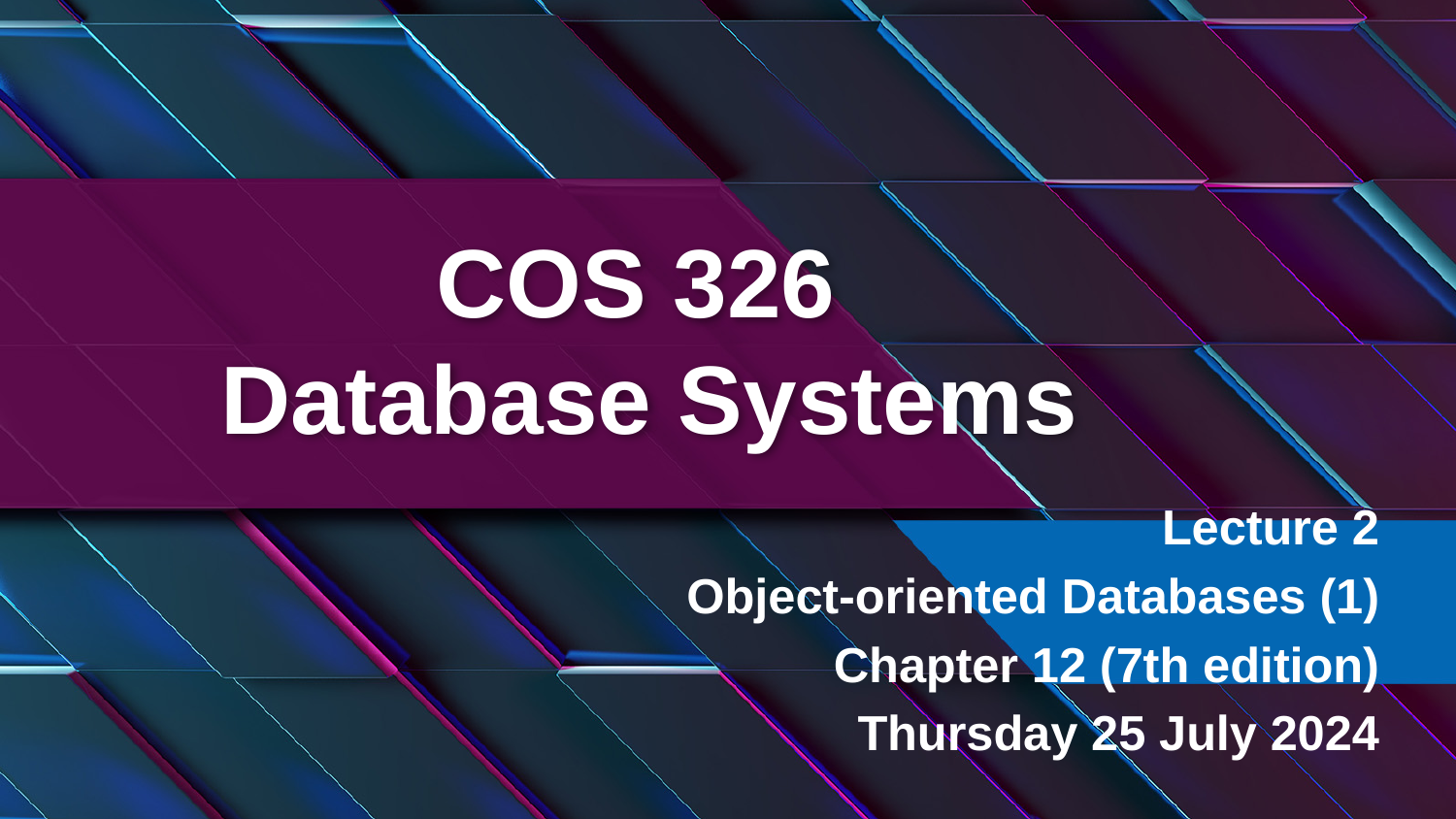

# COS 326 Database Systems
Lecture 2
Object-oriented Databases (1)
Chapter 12 (7th edition)
Thursday 25 July 2024